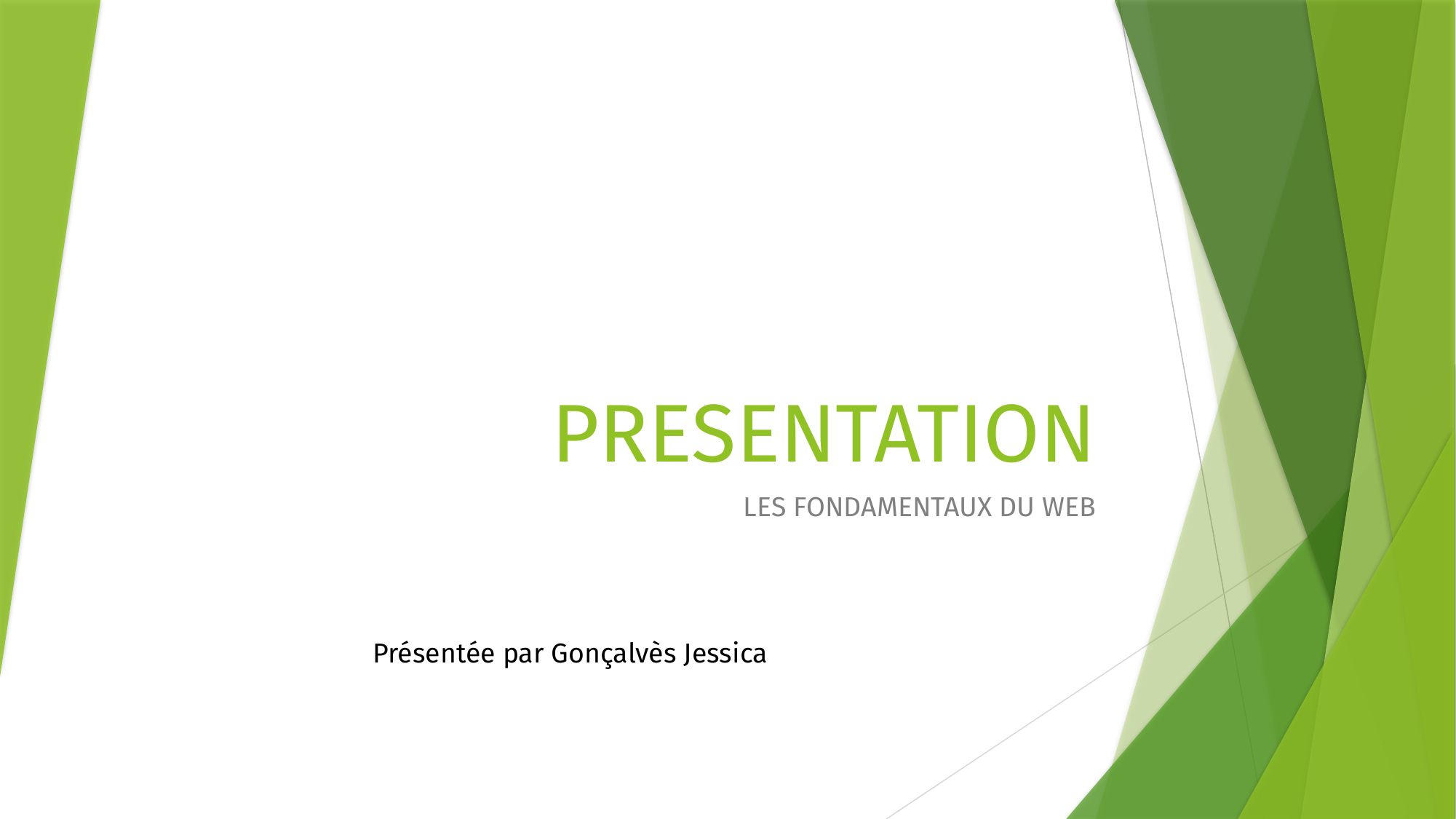

# PRESENTATION
LES FONDAMENTAUX DU WEB
Présentée par Gonçalvès Jessica